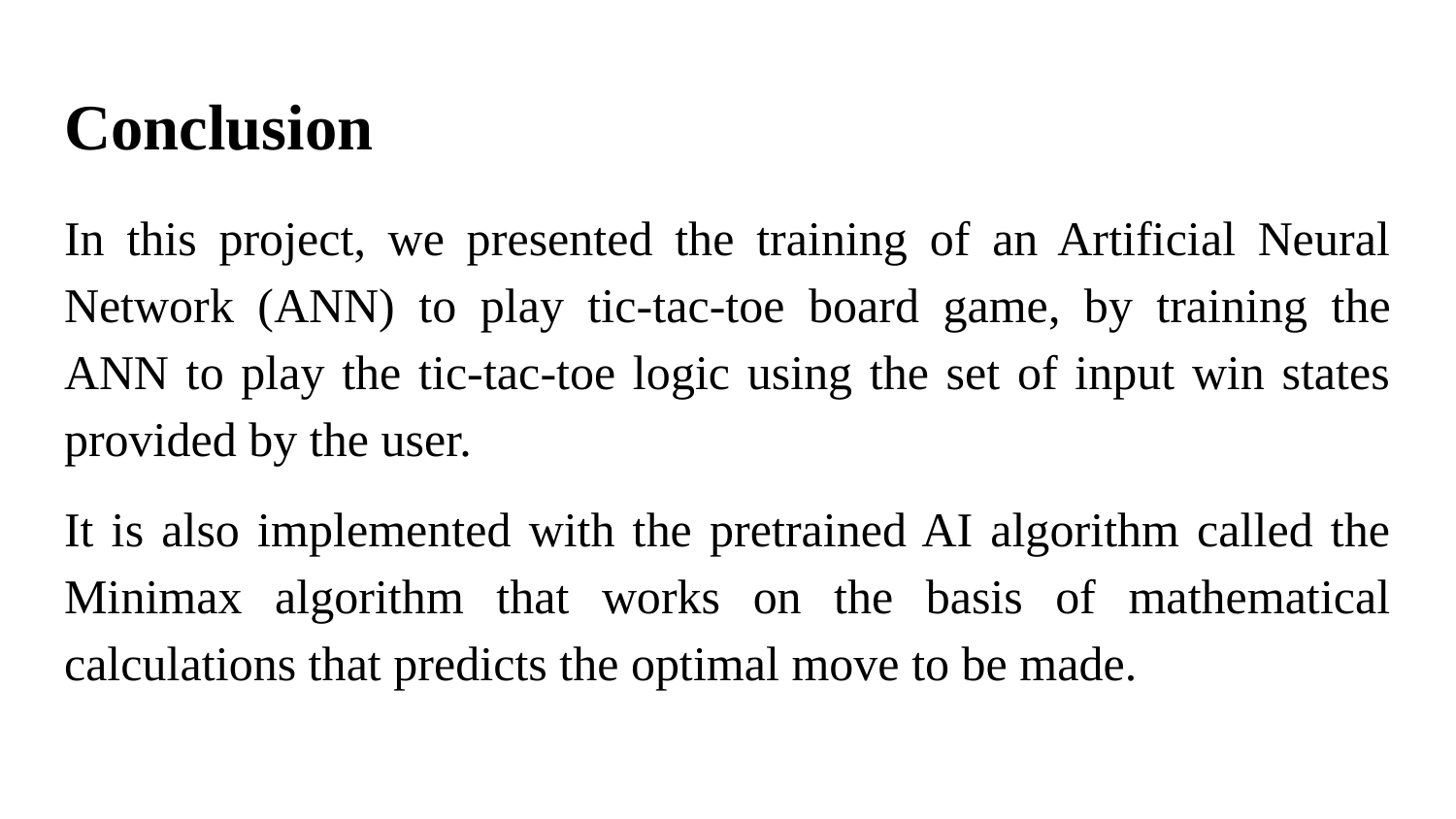

# Conclusion
In this project, we presented the training of an Artificial Neural Network (ANN) to play tic-tac-toe board game, by training the ANN to play the tic-tac-toe logic using the set of input win states provided by the user.
It is also implemented with the pretrained AI algorithm called the Minimax algorithm that works on the basis of mathematical calculations that predicts the optimal move to be made.